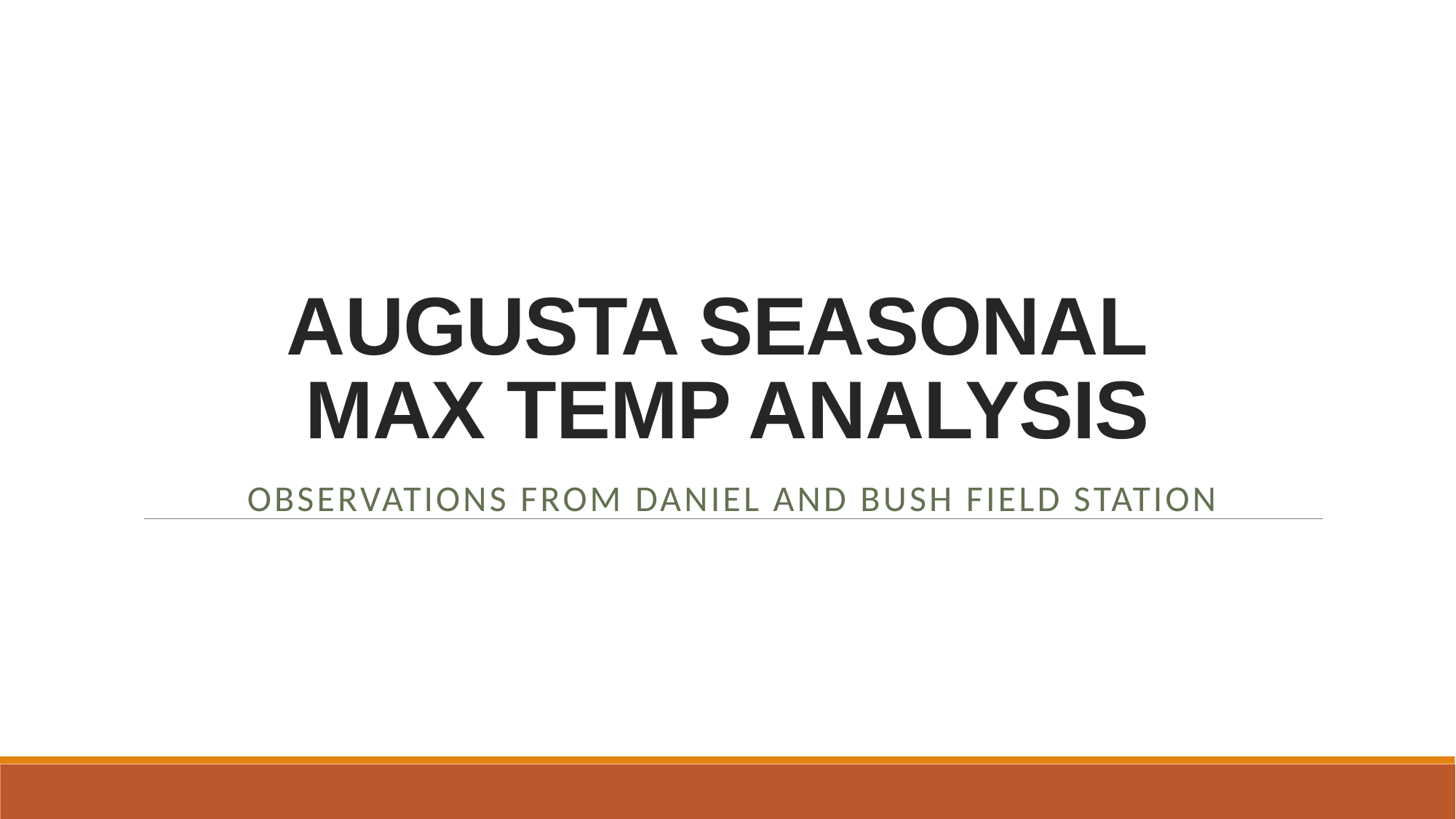

# AUGUSTA SEASONAL MAX TEMP ANALYSIS
Observations from Daniel and Bush Field Station